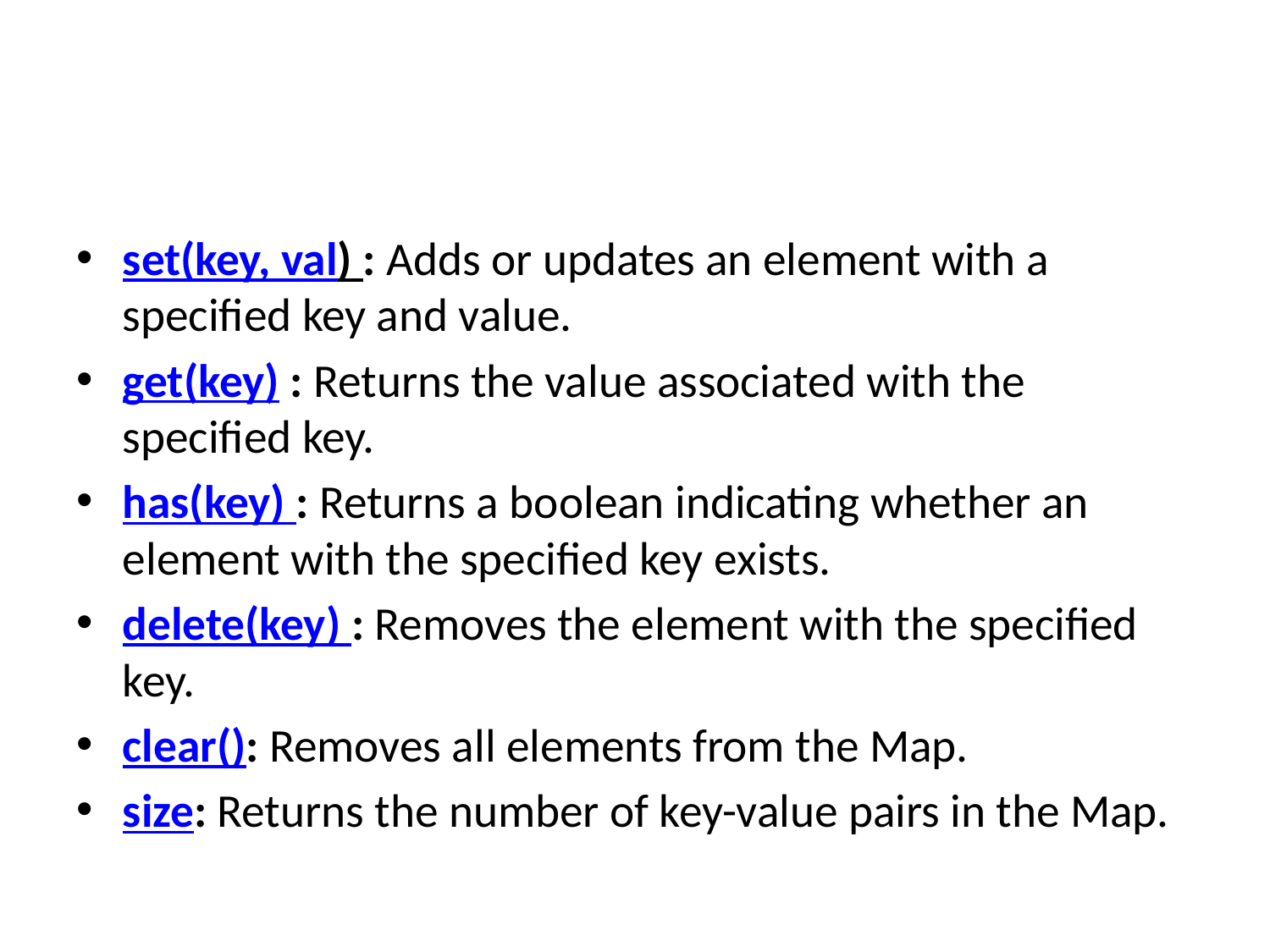

#
set(key, val) : Adds or updates an element with a specified key and value.
get(key) : Returns the value associated with the specified key.
has(key) : Returns a boolean indicating whether an element with the specified key exists.
delete(key) : Removes the element with the specified key.
clear(): Removes all elements from the Map.
size: Returns the number of key-value pairs in the Map.